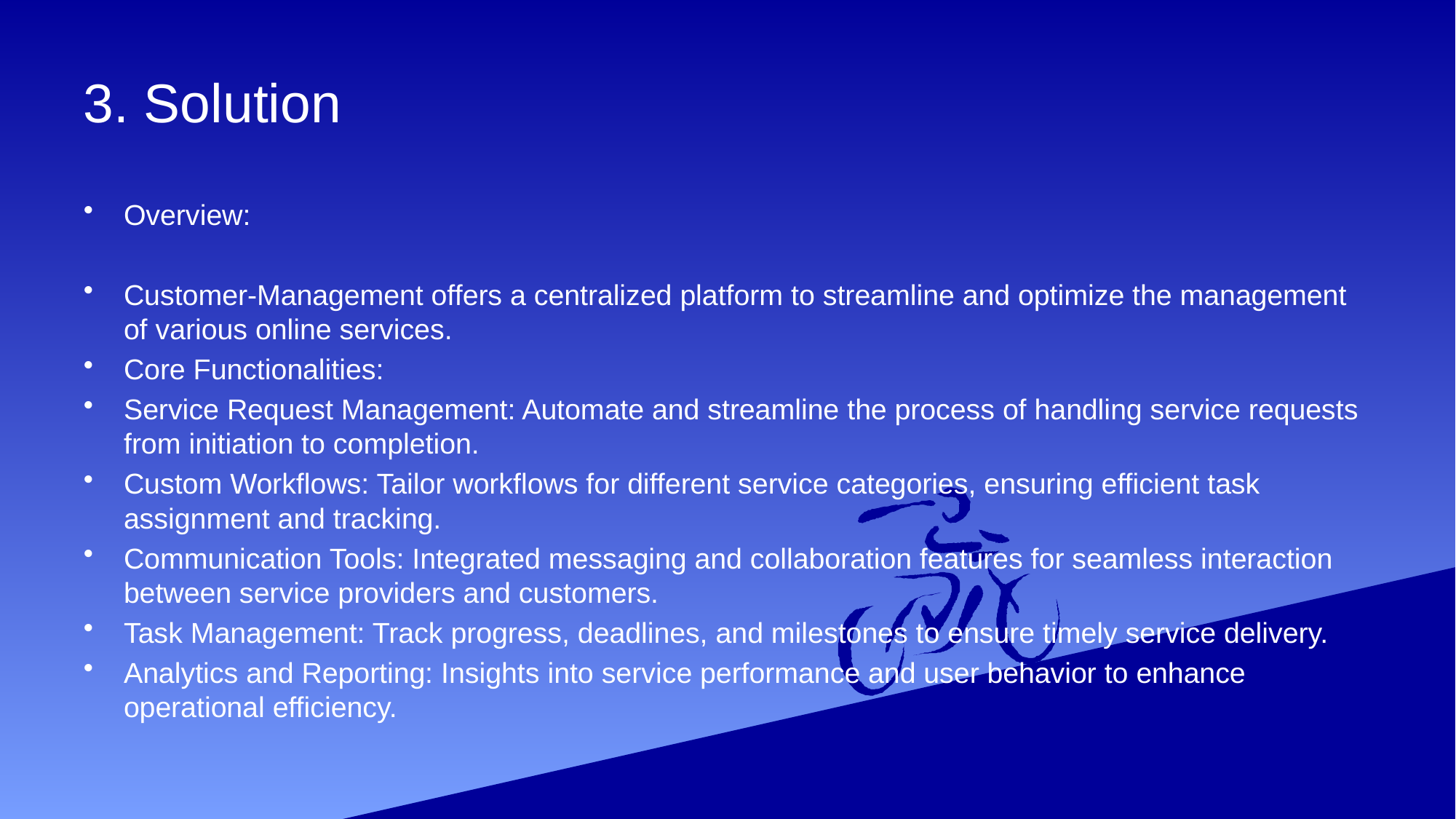

# 3. Solution
Overview:

Customer-Management offers a centralized platform to streamline and optimize the management of various online services.
Core Functionalities:
Service Request Management: Automate and streamline the process of handling service requests from initiation to completion.
Custom Workflows: Tailor workflows for different service categories, ensuring efficient task assignment and tracking.
Communication Tools: Integrated messaging and collaboration features for seamless interaction between service providers and customers.
Task Management: Track progress, deadlines, and milestones to ensure timely service delivery.
Analytics and Reporting: Insights into service performance and user behavior to enhance operational efficiency.